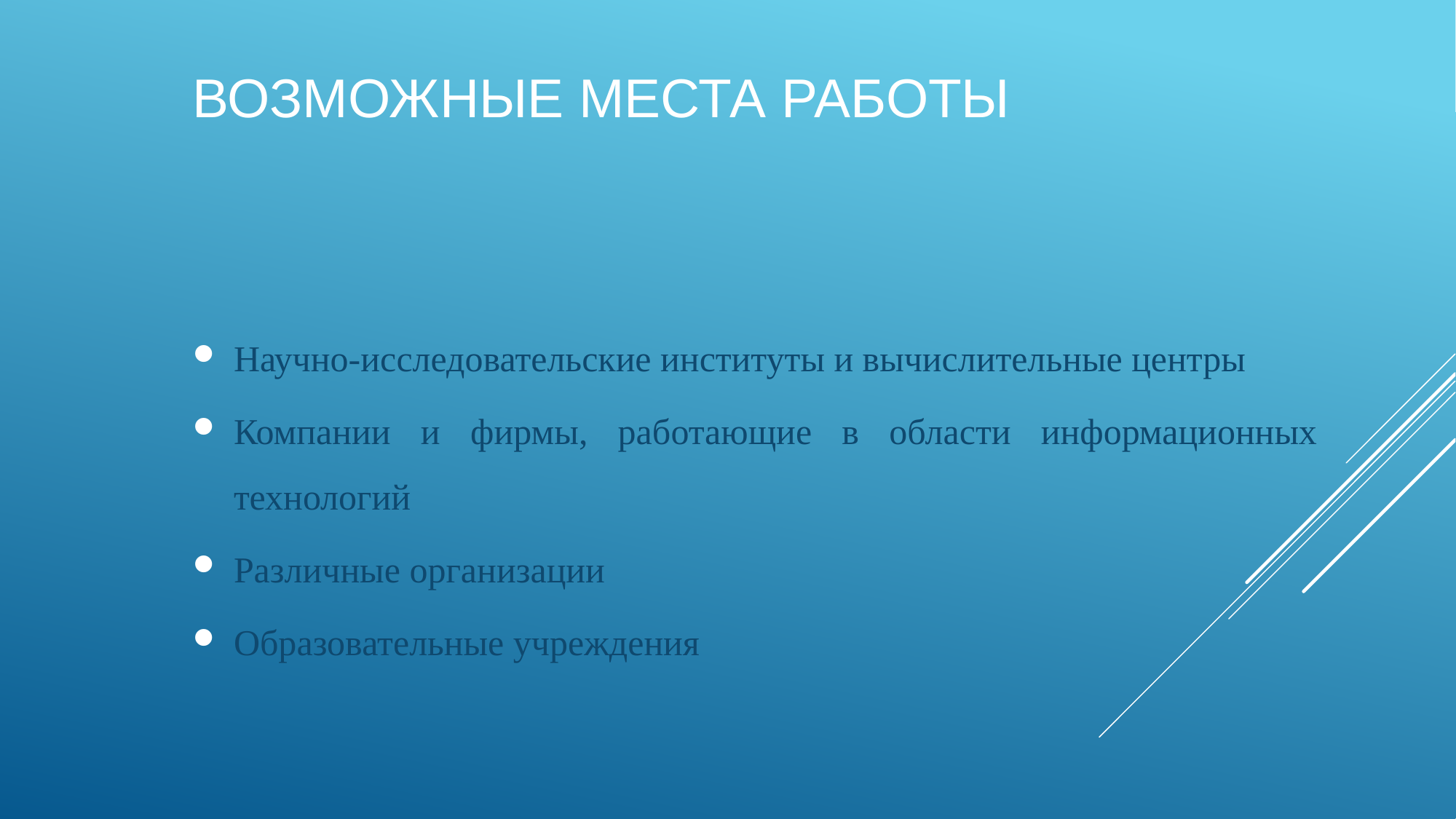

# Возможные места работы
Научно-исследовательские институты и вычислительные центры
Компании и фирмы, работающие в области информационных технологий
Различные организации
Образовательные учреждения